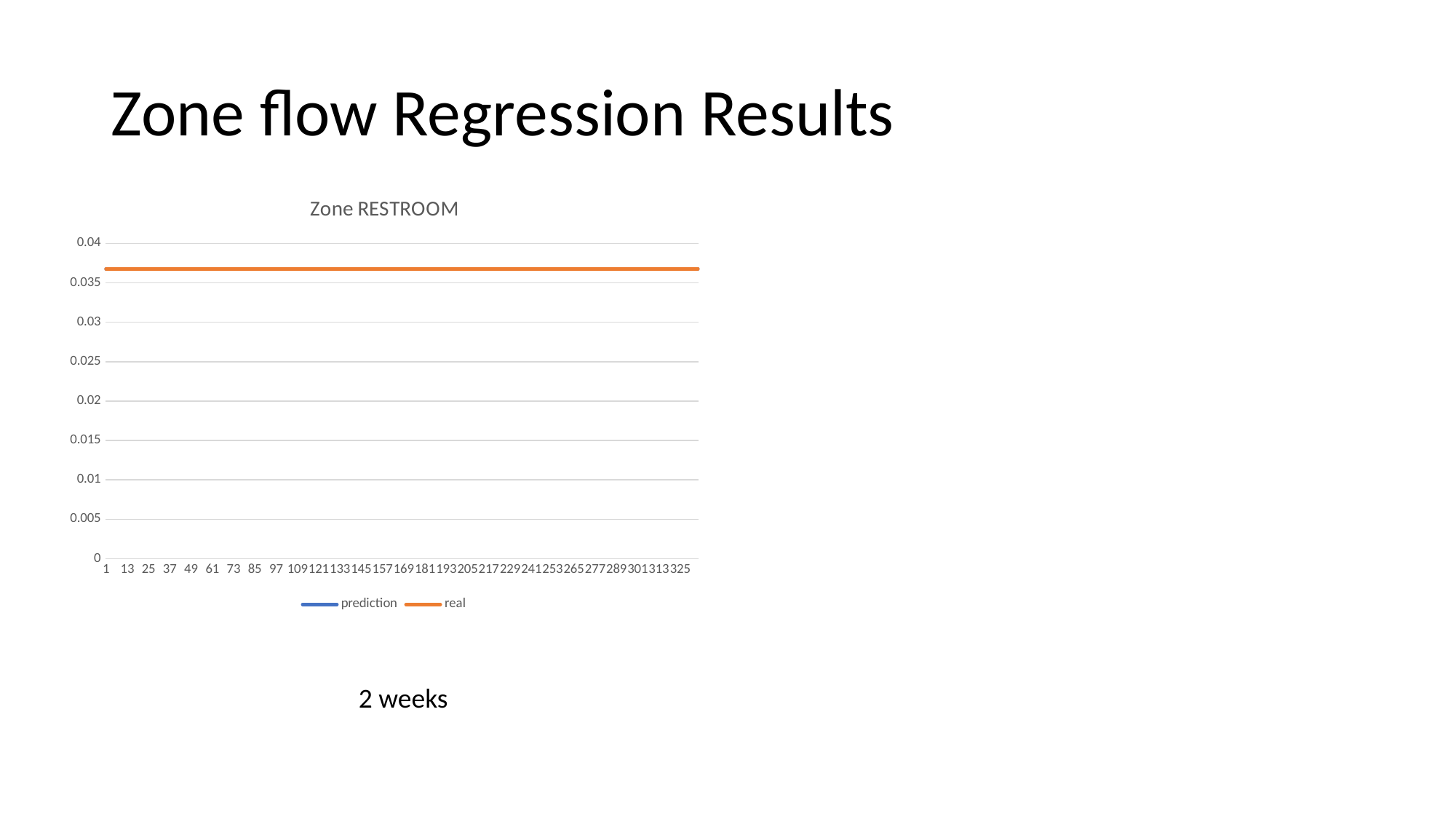

# Zone flow Regression Results

### Chart: Zone RESTROOM

| Category | prediction | real |
|---|---|---|
2 weeks